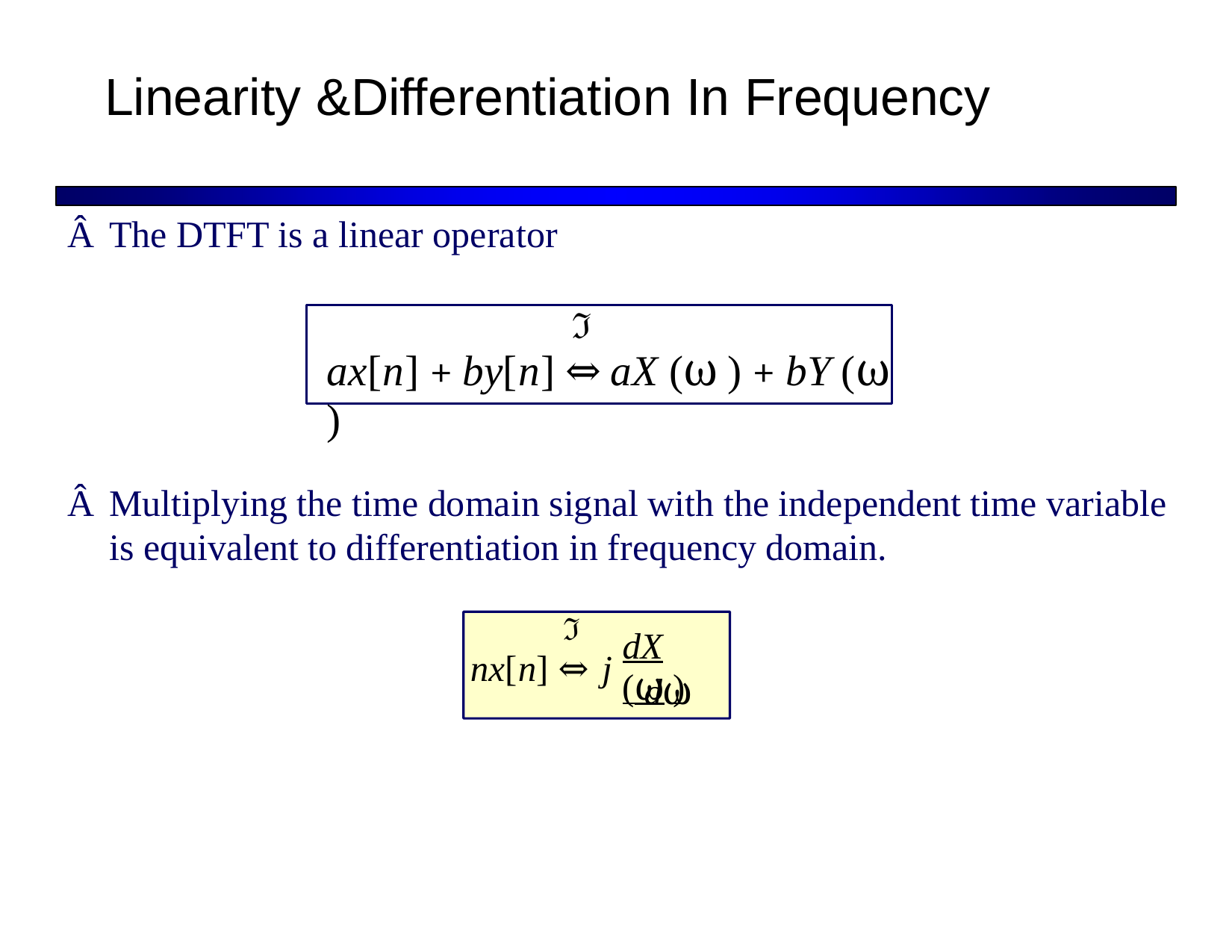

Linearity &Differentiation In Frequency

Â The DTFT is a linear operator

ℑ
ax[n] + by[n] ⇔ aX (ω ) + bY (ω )

Â Multiplying the time domain signal with the independent time variable
is
equivalent
to
differentiation in frequency
domain.

ℑ
dω

dX (ω )

nx[n] ⇔ j